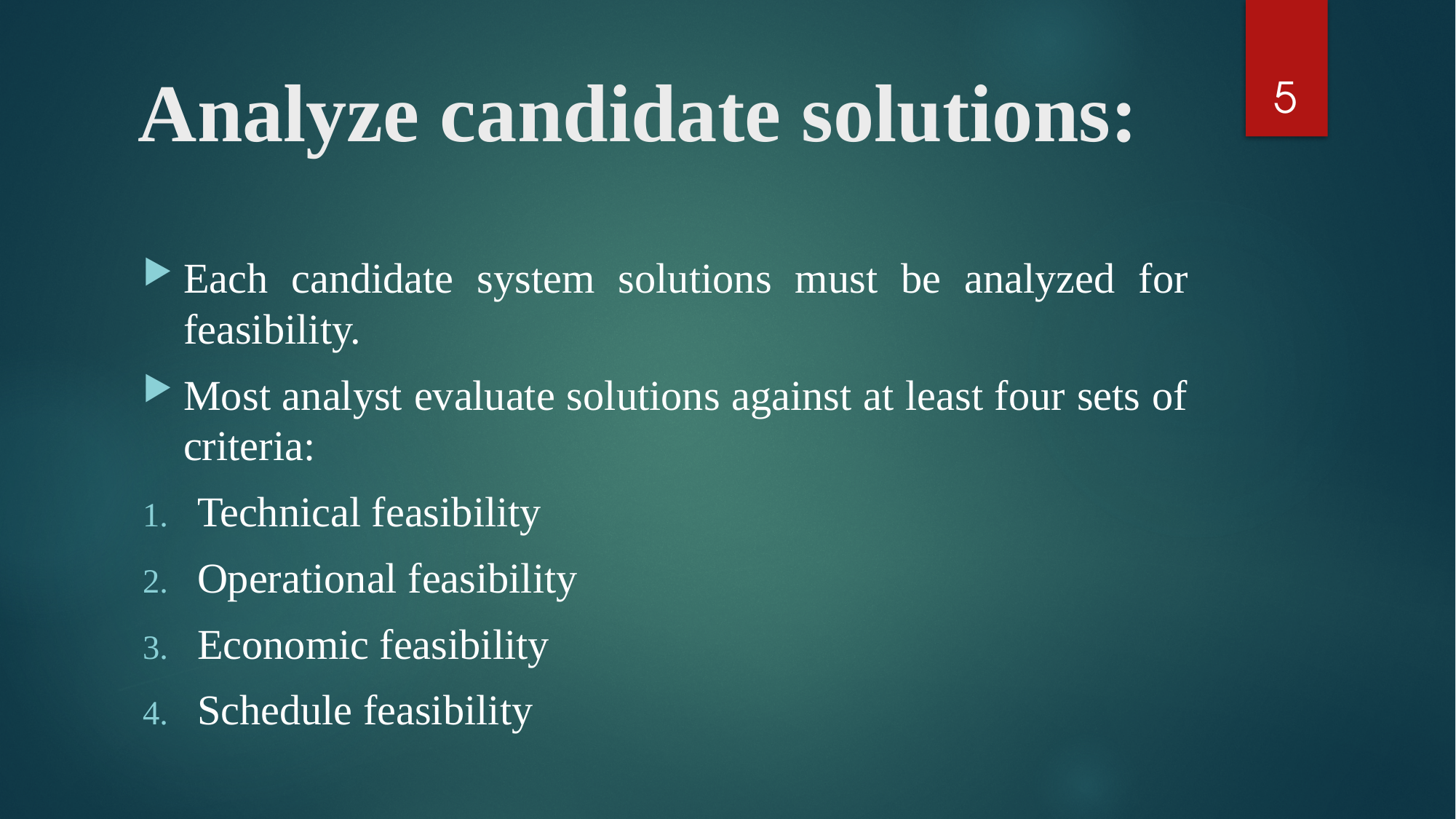

5
# Analyze candidate solutions:
Each candidate system solutions must be analyzed for feasibility.
Most analyst evaluate solutions against at least four sets of criteria:
Technical feasibility
Operational feasibility
Economic feasibility
Schedule feasibility